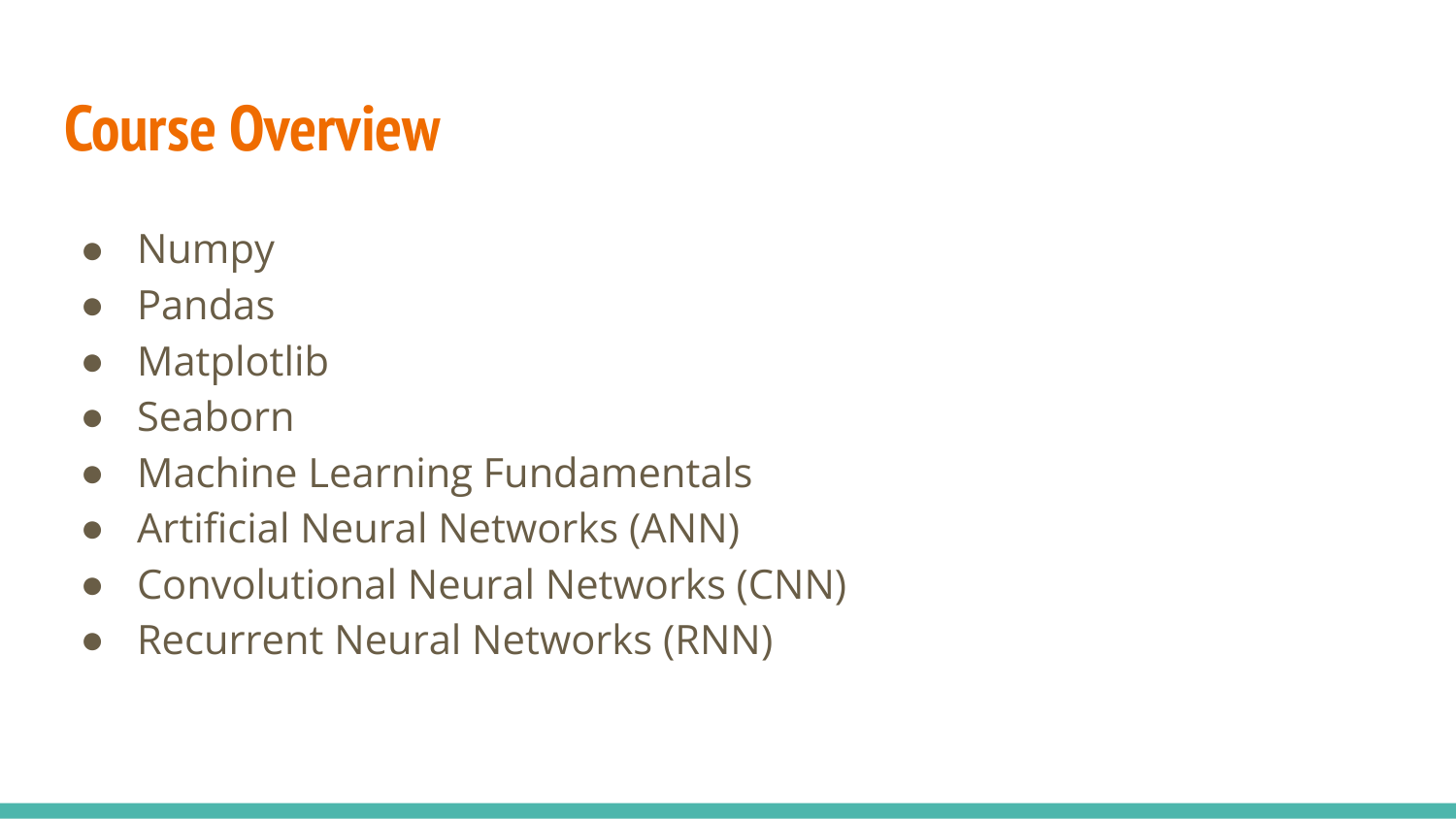

# Course Overview
Numpy
Pandas
Matplotlib
Seaborn
Machine Learning Fundamentals
Artificial Neural Networks (ANN)
Convolutional Neural Networks (CNN)
Recurrent Neural Networks (RNN)